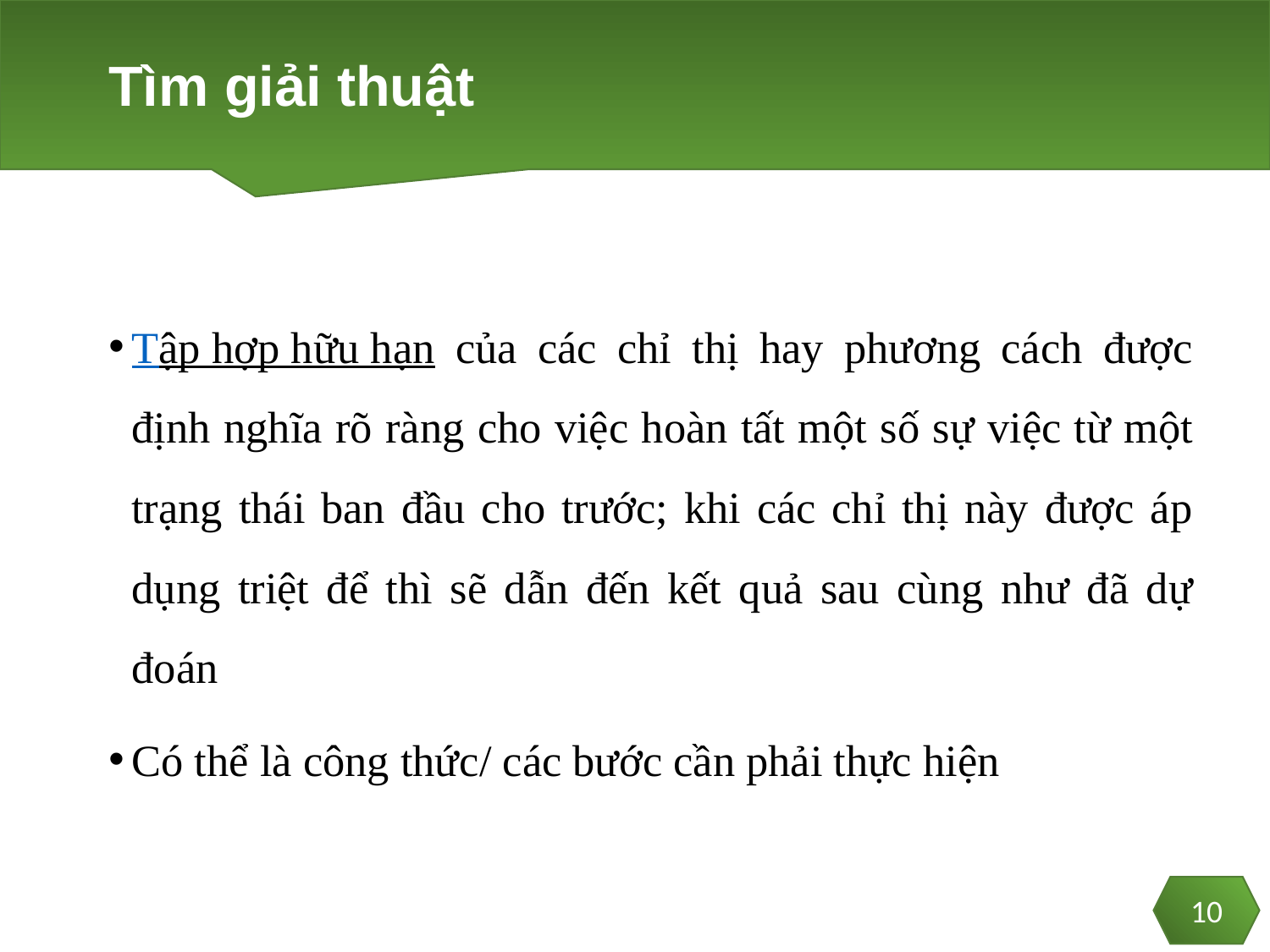

# Tìm giải thuật
Tập hợp hữu hạn của các chỉ thị hay phương cách được định nghĩa rõ ràng cho việc hoàn tất một số sự việc từ một trạng thái ban đầu cho trước; khi các chỉ thị này được áp dụng triệt để thì sẽ dẫn đến kết quả sau cùng như đã dự đoán
Có thể là công thức/ các bước cần phải thực hiện